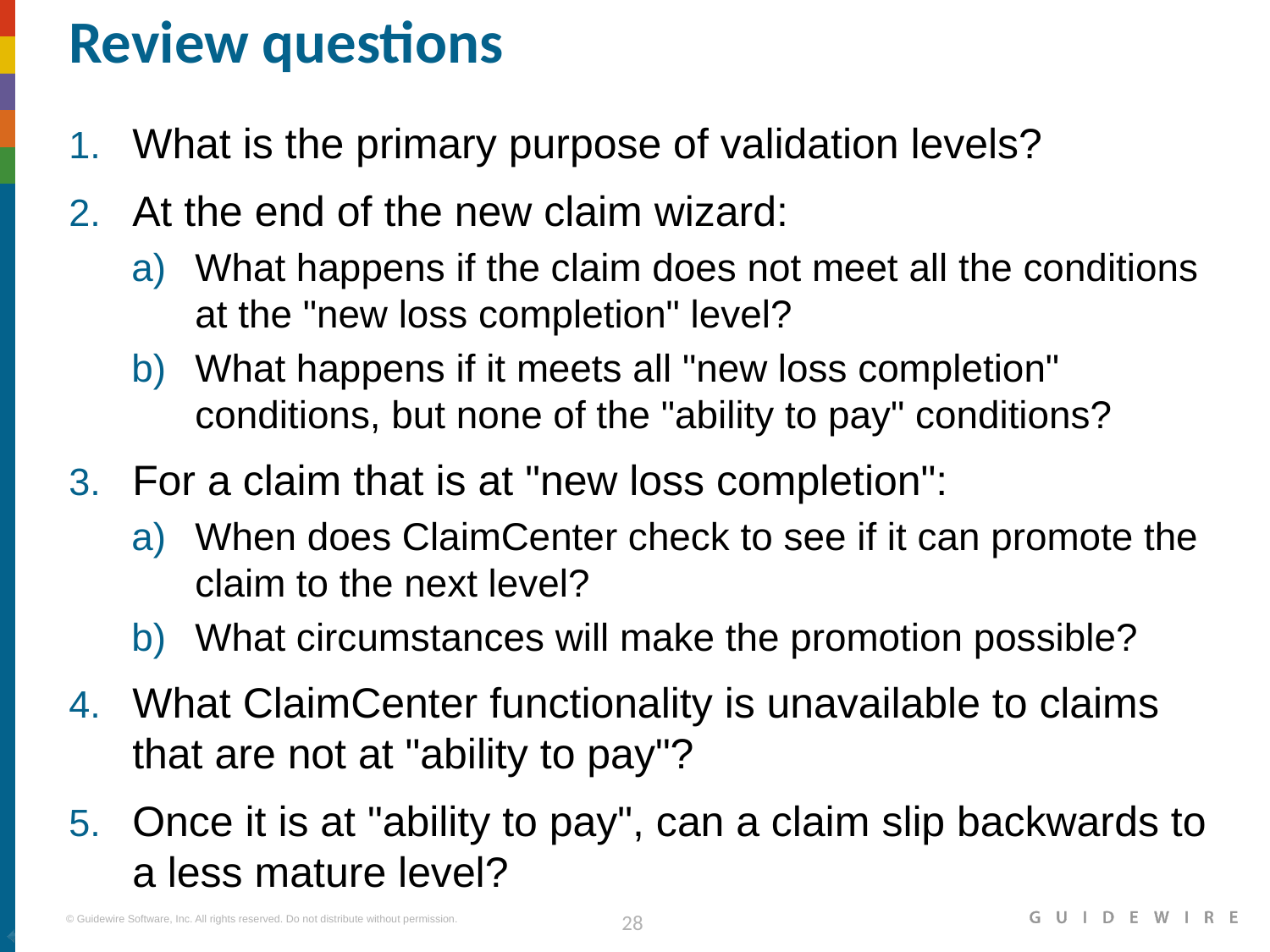

# Review questions
What is the primary purpose of validation levels?
At the end of the new claim wizard:
What happens if the claim does not meet all the conditions at the "new loss completion" level?
What happens if it meets all "new loss completion" conditions, but none of the "ability to pay" conditions?
For a claim that is at "new loss completion":
When does ClaimCenter check to see if it can promote the claim to the next level?
What circumstances will make the promotion possible?
What ClaimCenter functionality is unavailable to claims that are not at "ability to pay"?
Once it is at "ability to pay", can a claim slip backwards to a less mature level?
|EOS~028|